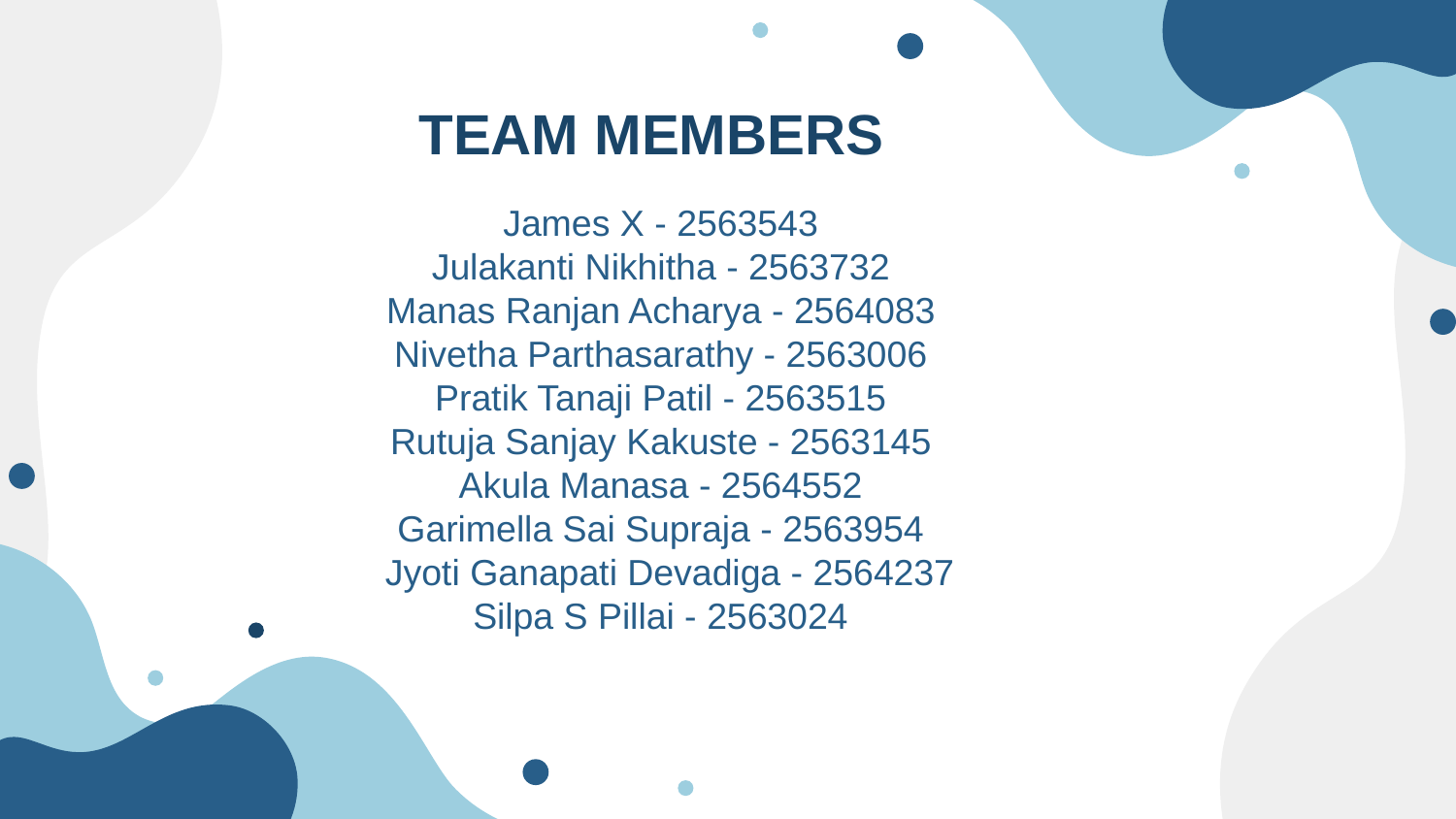

# TEAM MEMBERS
James X - 2563543
Julakanti Nikhitha - 2563732
Manas Ranjan Acharya - 2564083
Nivetha Parthasarathy - 2563006
Pratik Tanaji Patil - 2563515
Rutuja Sanjay Kakuste - 2563145
Akula Manasa - 2564552
Garimella Sai Supraja - 2563954
Jyoti Ganapati Devadiga - 2564237
Silpa S Pillai - 2563024